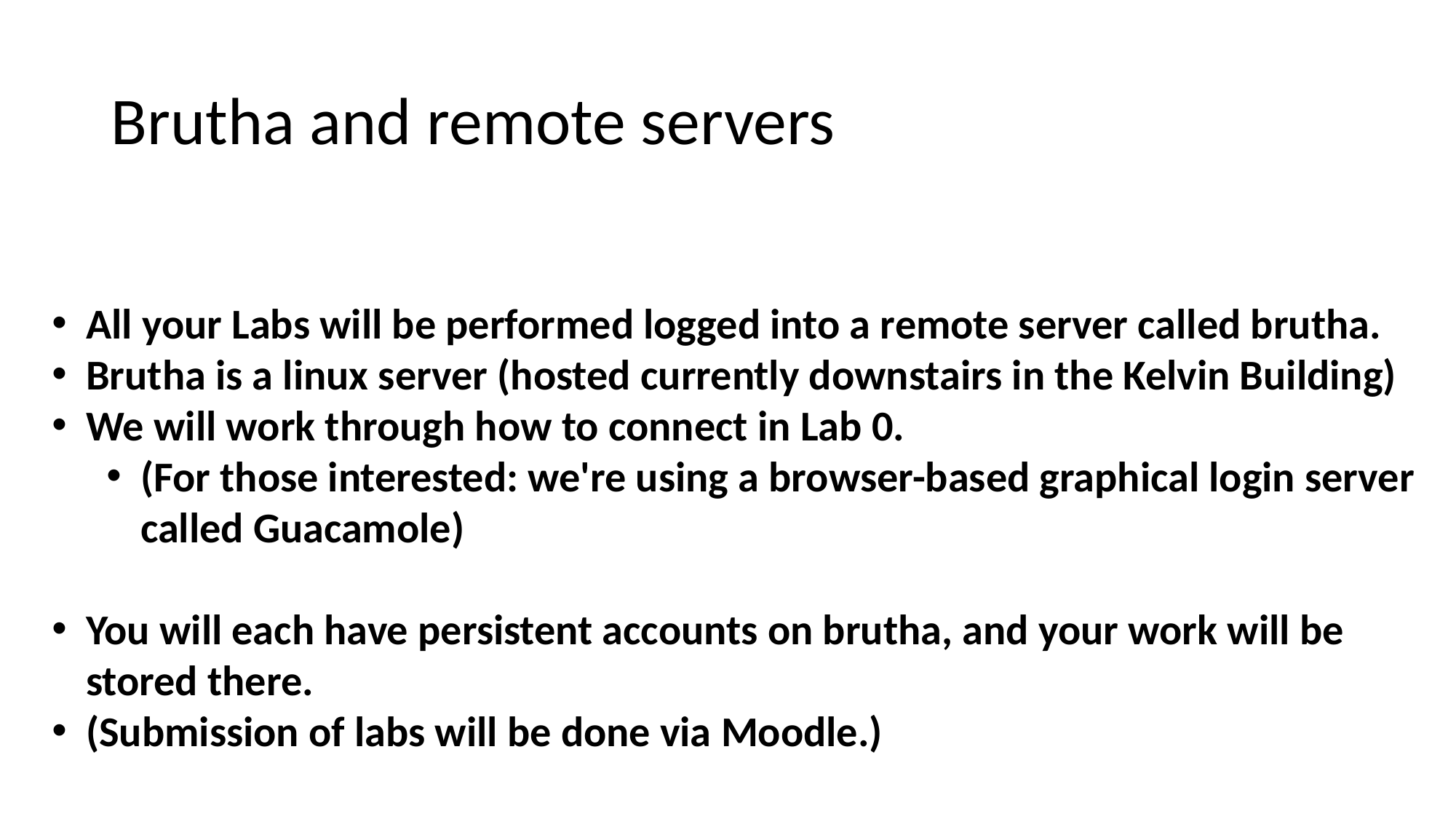

# Brutha and remote servers
All your Labs will be performed logged into a remote server called brutha.
Brutha is a linux server (hosted currently downstairs in the Kelvin Building)
We will work through how to connect in Lab 0.
(For those interested: we're using a browser-based graphical login server called Guacamole)

You will each have persistent accounts on brutha, and your work will be stored there.
(Submission of labs will be done via Moodle.)